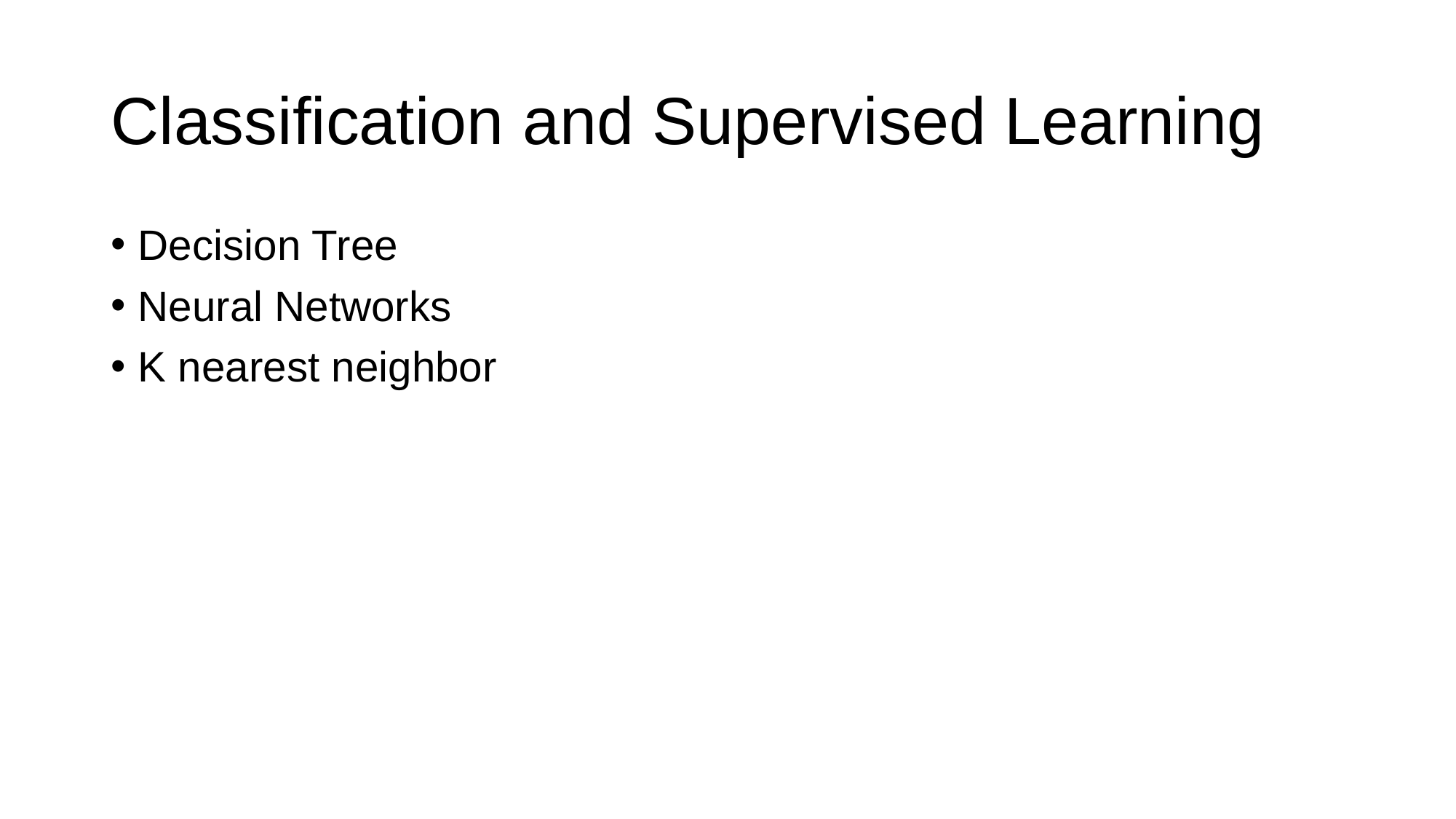

# Classification and Supervised Learning
Decision Tree
Neural Networks
K nearest neighbor